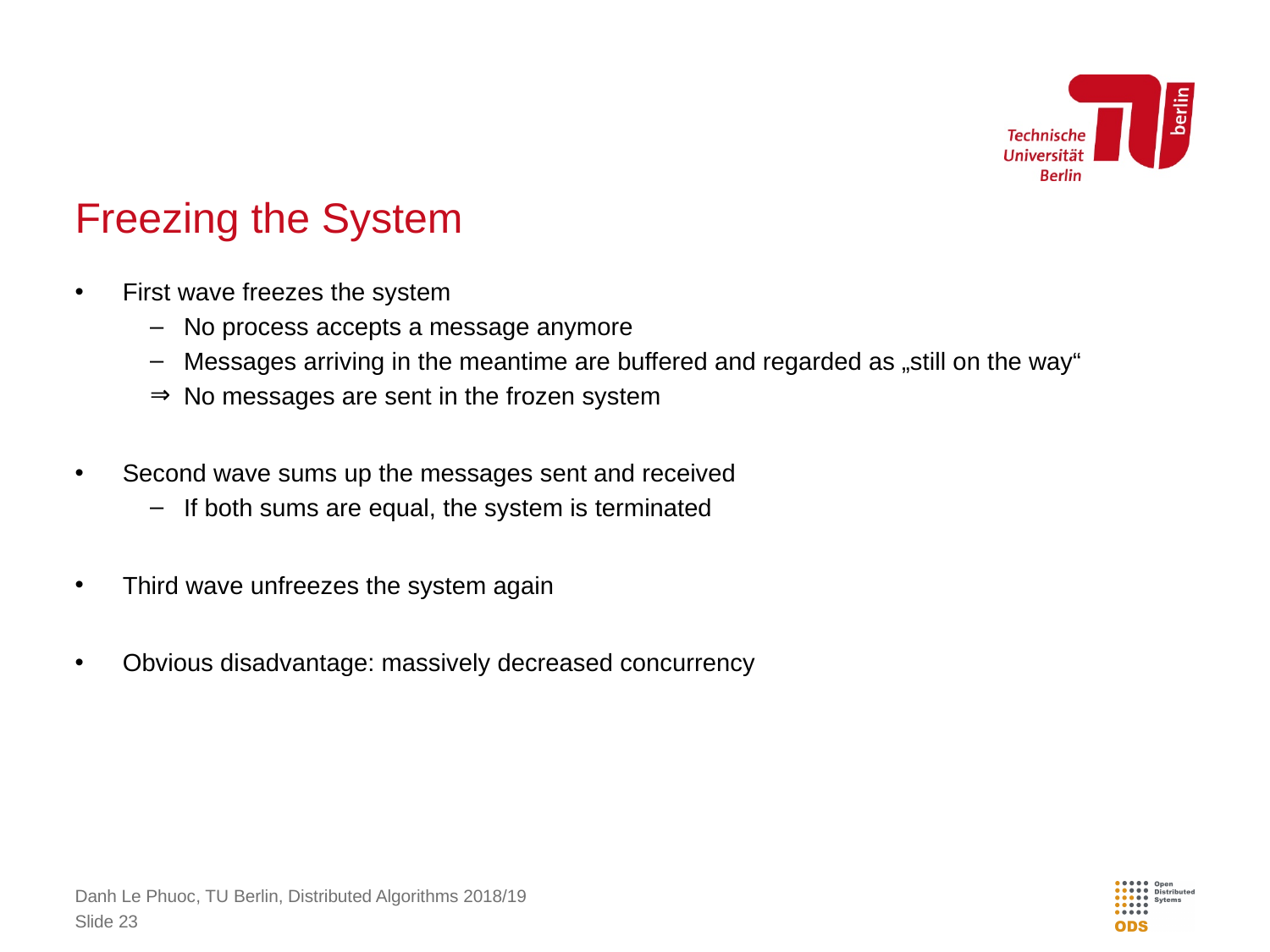

# Freezing the System
First wave freezes the system
No process accepts a message anymore
Messages arriving in the meantime are buffered and regarded as „still on the way“
No messages are sent in the frozen system

Second wave sums up the messages sent and received
If both sums are equal, the system is terminated

Third wave unfreezes the system again

Obvious disadvantage: massively decreased concurrency
Danh Le Phuoc, TU Berlin, Distributed Algorithms 2018/19
Slide 23